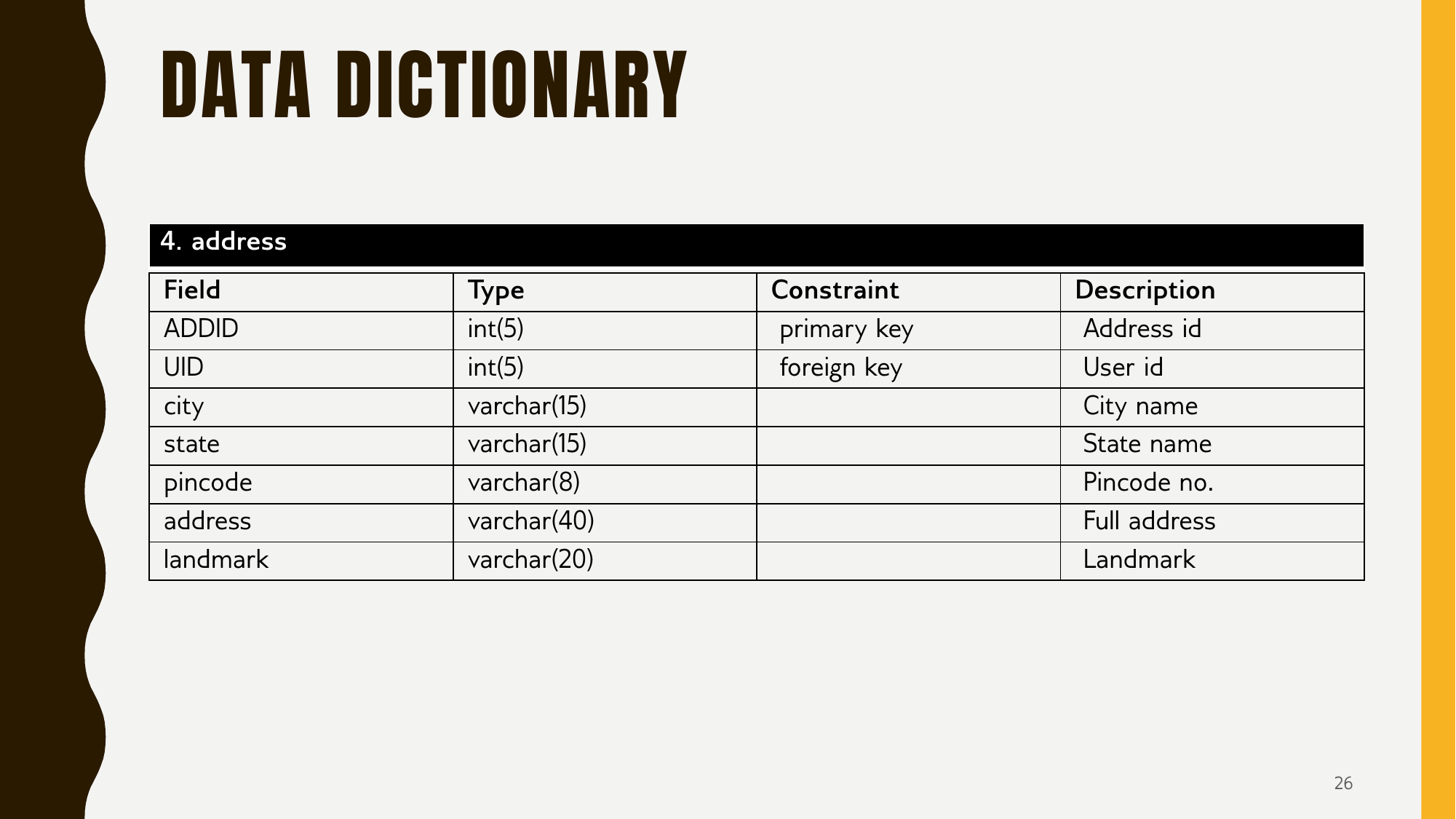

# Data dictionary
| 4. address |
| --- |
| Field | Type | Constraint | Description |
| --- | --- | --- | --- |
| ADDID | int(5) | primary key | Address id |
| UID | int(5) | foreign key | User id |
| city | varchar(15) |  | City name |
| state | varchar(15) |  | State name |
| pincode | varchar(8) |  | Pincode no. |
| address | varchar(40) |  | Full address |
| landmark | varchar(20) |  | Landmark |
26